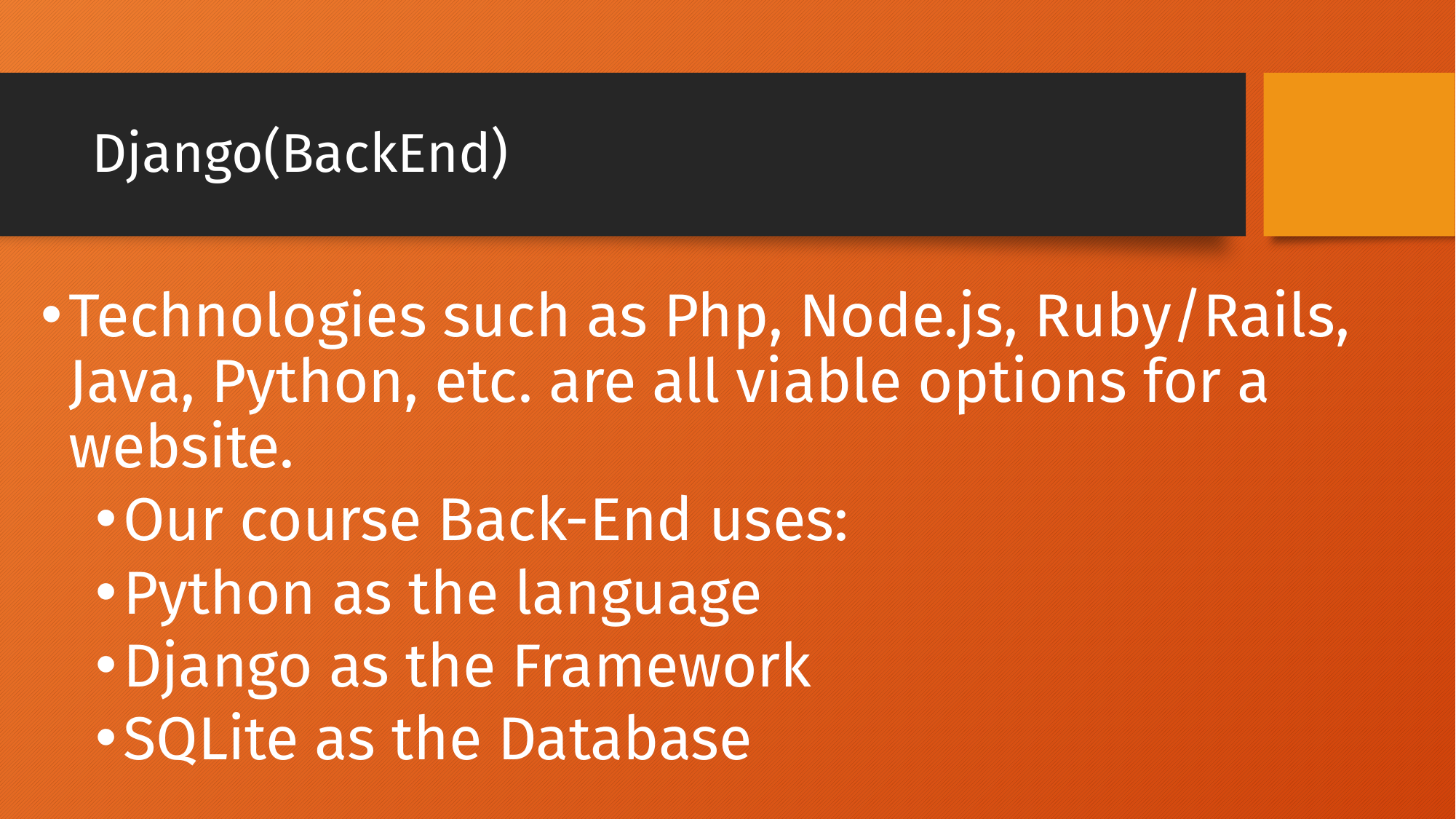

# Django(BackEnd)
Technologies such as Php, Node.js, Ruby/Rails, Java, Python, etc. are all viable options for a website.
Our course Back-End uses:
Python as the language
Django as the Framework
SQLite as the Database